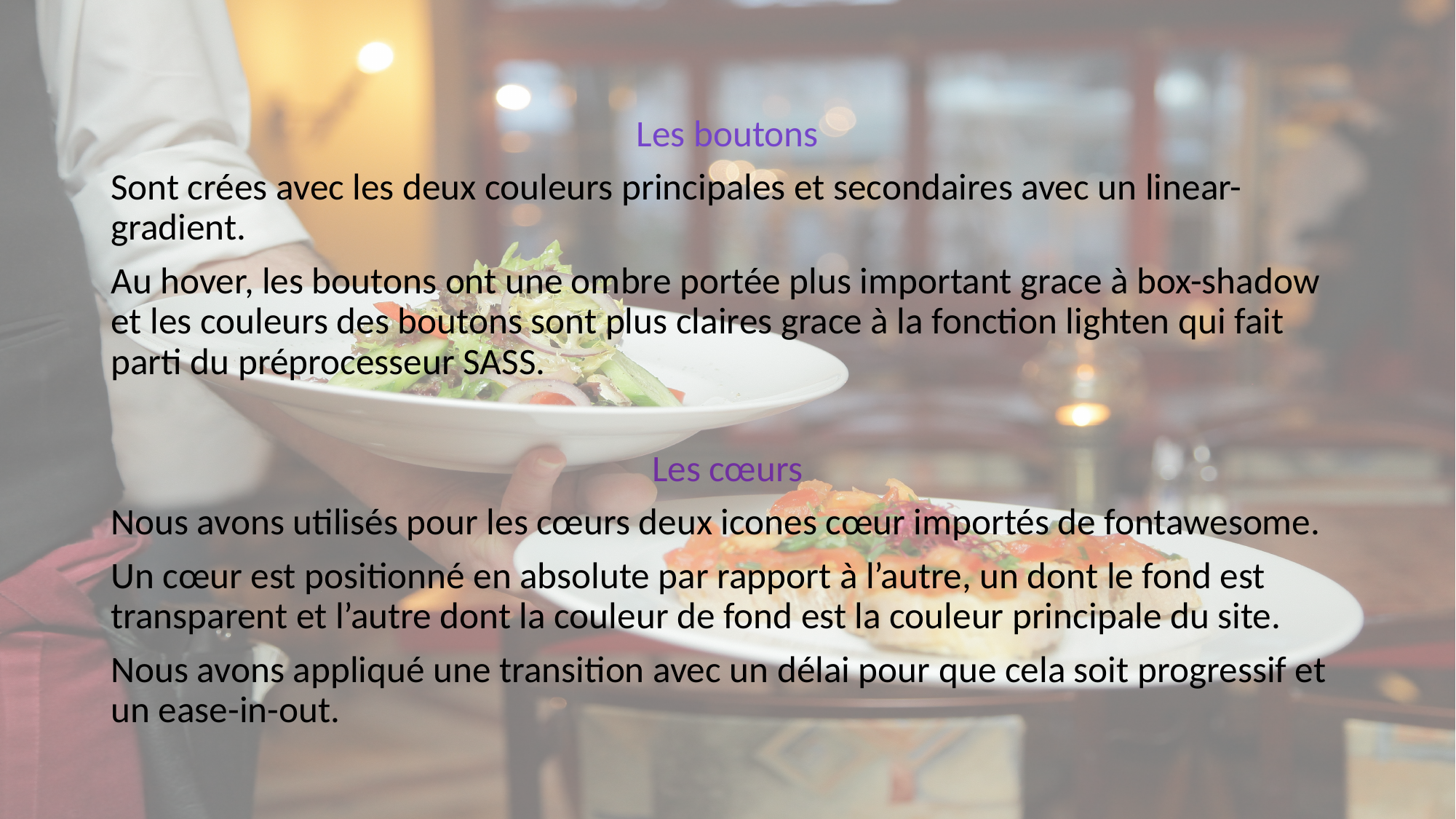

Les boutons
Sont crées avec les deux couleurs principales et secondaires avec un linear-gradient.
Au hover, les boutons ont une ombre portée plus important grace à box-shadow et les couleurs des boutons sont plus claires grace à la fonction lighten qui fait parti du préprocesseur SASS.

Les cœurs
Nous avons utilisés pour les cœurs deux icones cœur importés de fontawesome.
Un cœur est positionné en absolute par rapport à l’autre, un dont le fond est transparent et l’autre dont la couleur de fond est la couleur principale du site.
Nous avons appliqué une transition avec un délai pour que cela soit progressif et un ease-in-out.